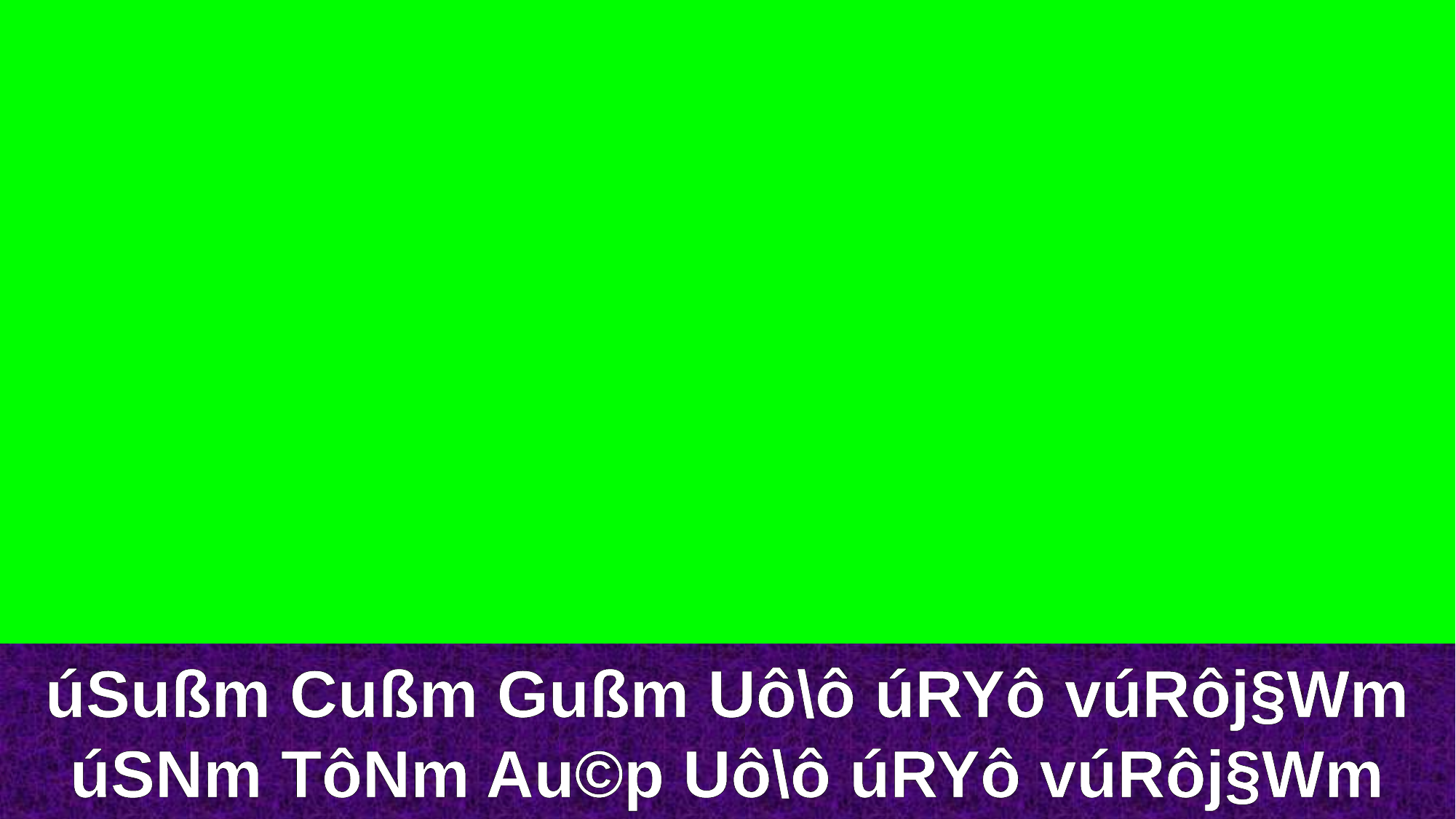

úSußm Cußm Gußm Uô\ô úRYô vúRôj§Wm
úSNm TôNm Au©p Uô\ô úRYô vúRôj§Wm